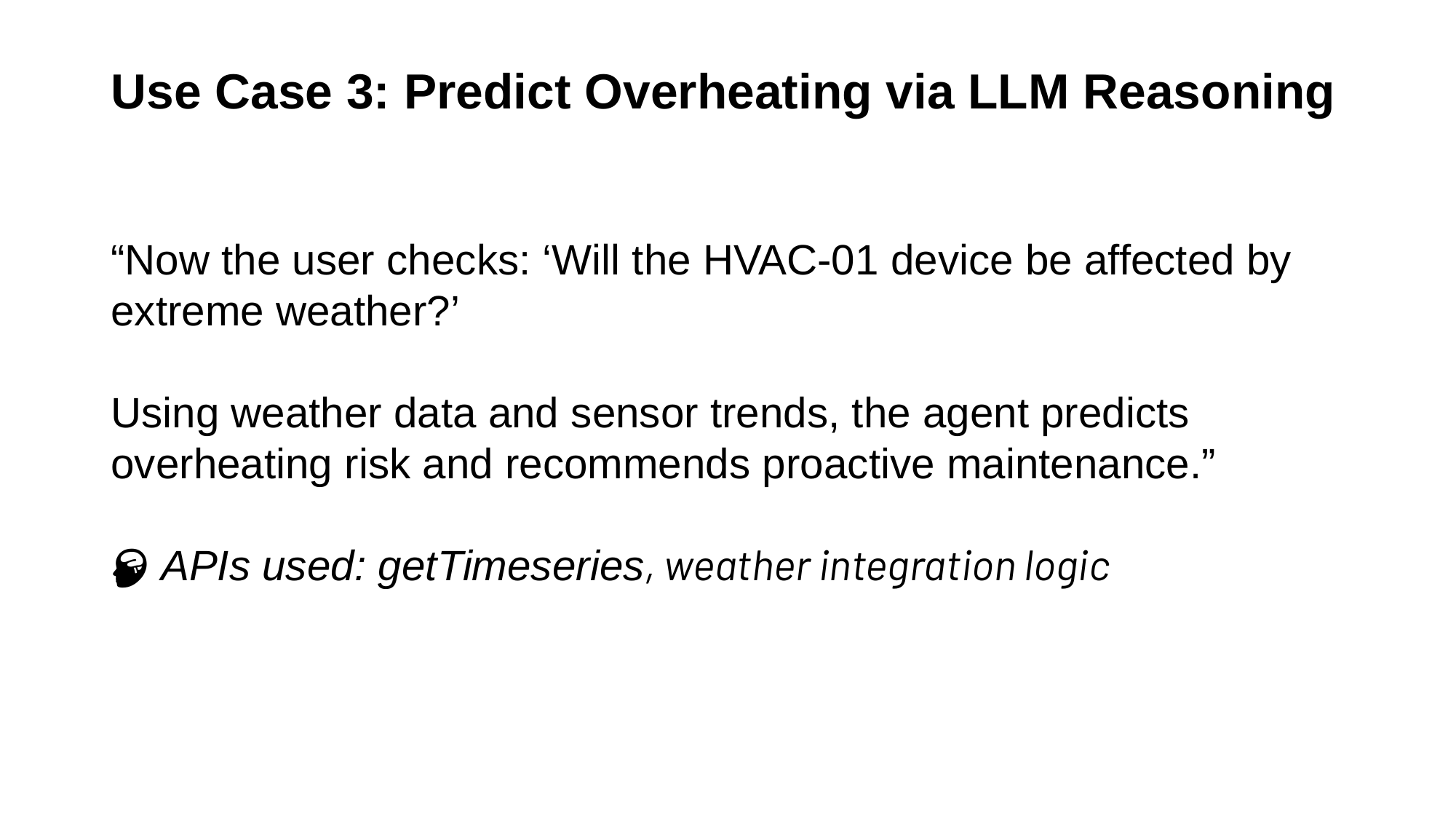

# Use Case 3: Predict Overheating via LLM Reasoning
“Now the user checks: ‘Will the HVAC-01 device be affected by extreme weather?’
Using weather data and sensor trends, the agent predicts overheating risk and recommends proactive maintenance.”

🧠 APIs used: getTimeseries, weather integration logic